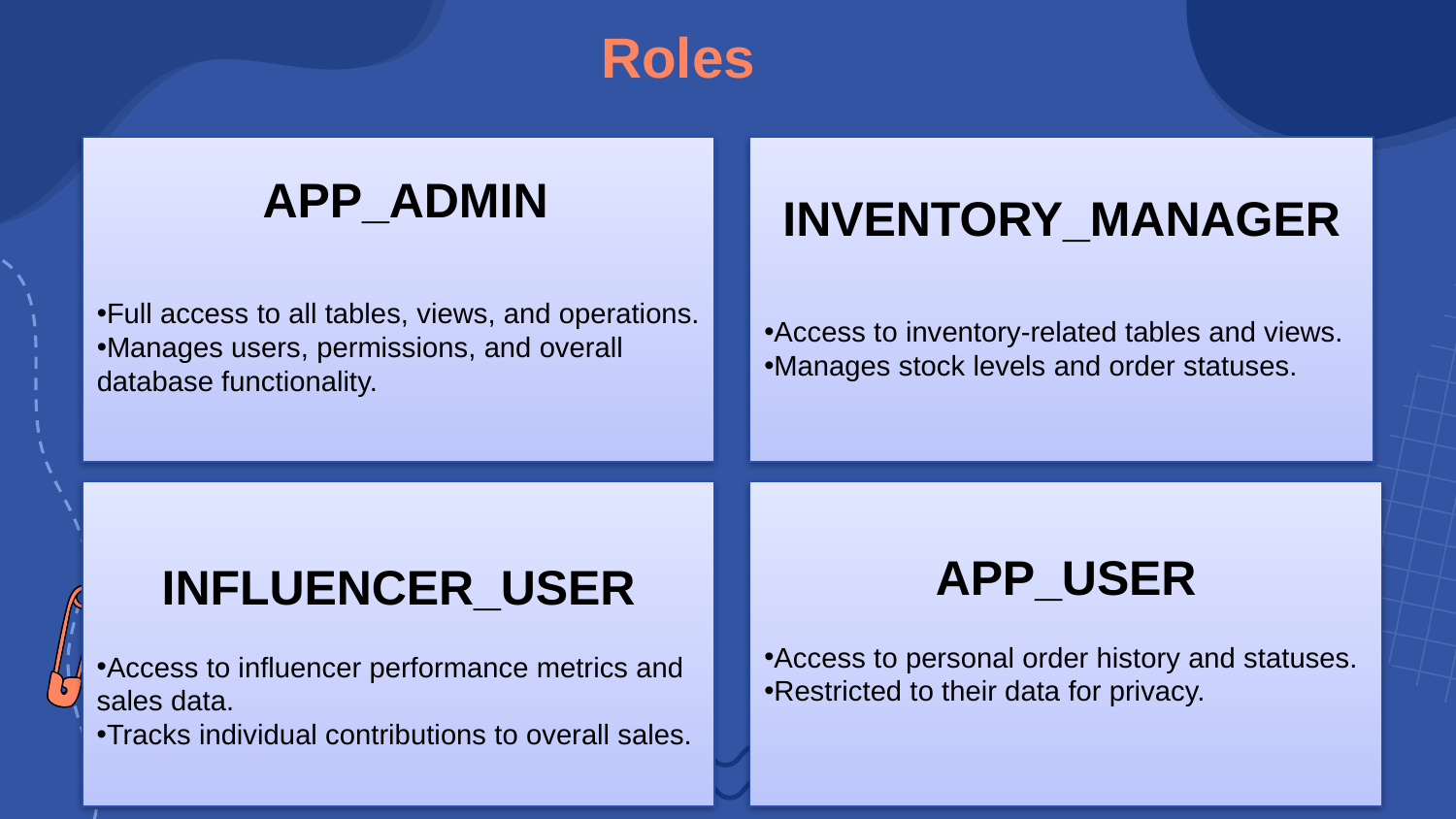

# Roles

INVENTORY_MANAGER

Access to inventory-related tables and views.
Manages stock levels and order statuses.

APP_ADMIN

Full access to all tables, views, and operations.
Manages users, permissions, and overall database functionality.

INFLUENCER_USER

Access to influencer performance metrics and sales data.
Tracks individual contributions to overall sales.

APP_USER

Access to personal order history and statuses.
Restricted to their data for privacy.